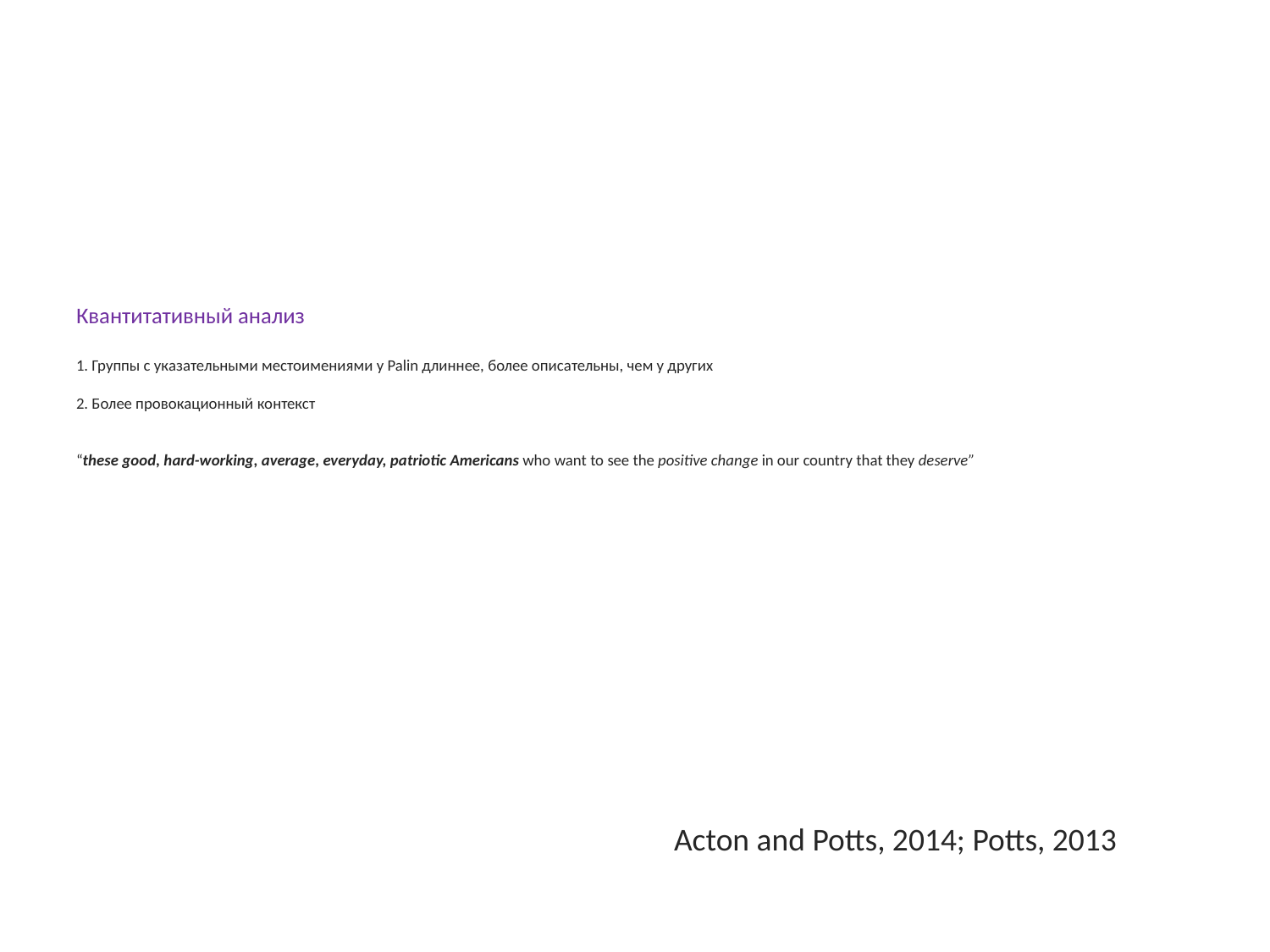

# Квантитативный анализ 1. Группы с указательными местоимениями у Palin длиннее, более описательны, чем у других 2. Более провокационный контекст “these good, hard-working, average, everyday, patriotic Americans who want to see the positive change in our country that they deserve”
Acton and Potts, 2014; Potts, 2013